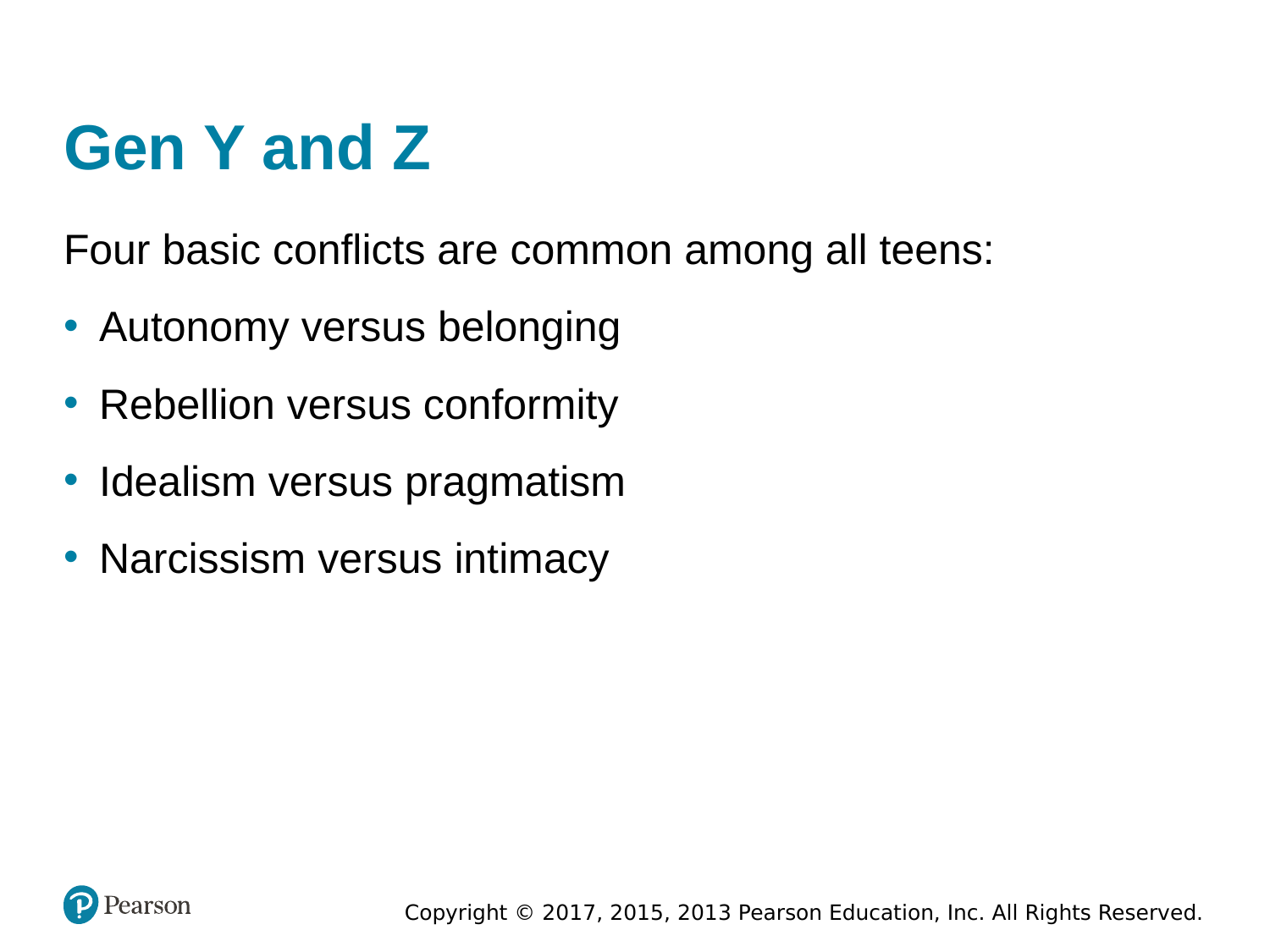

# Gen Y and Z
Four basic conflicts are common among all teens:
Autonomy versus belonging
Rebellion versus conformity
Idealism versus pragmatism
Narcissism versus intimacy